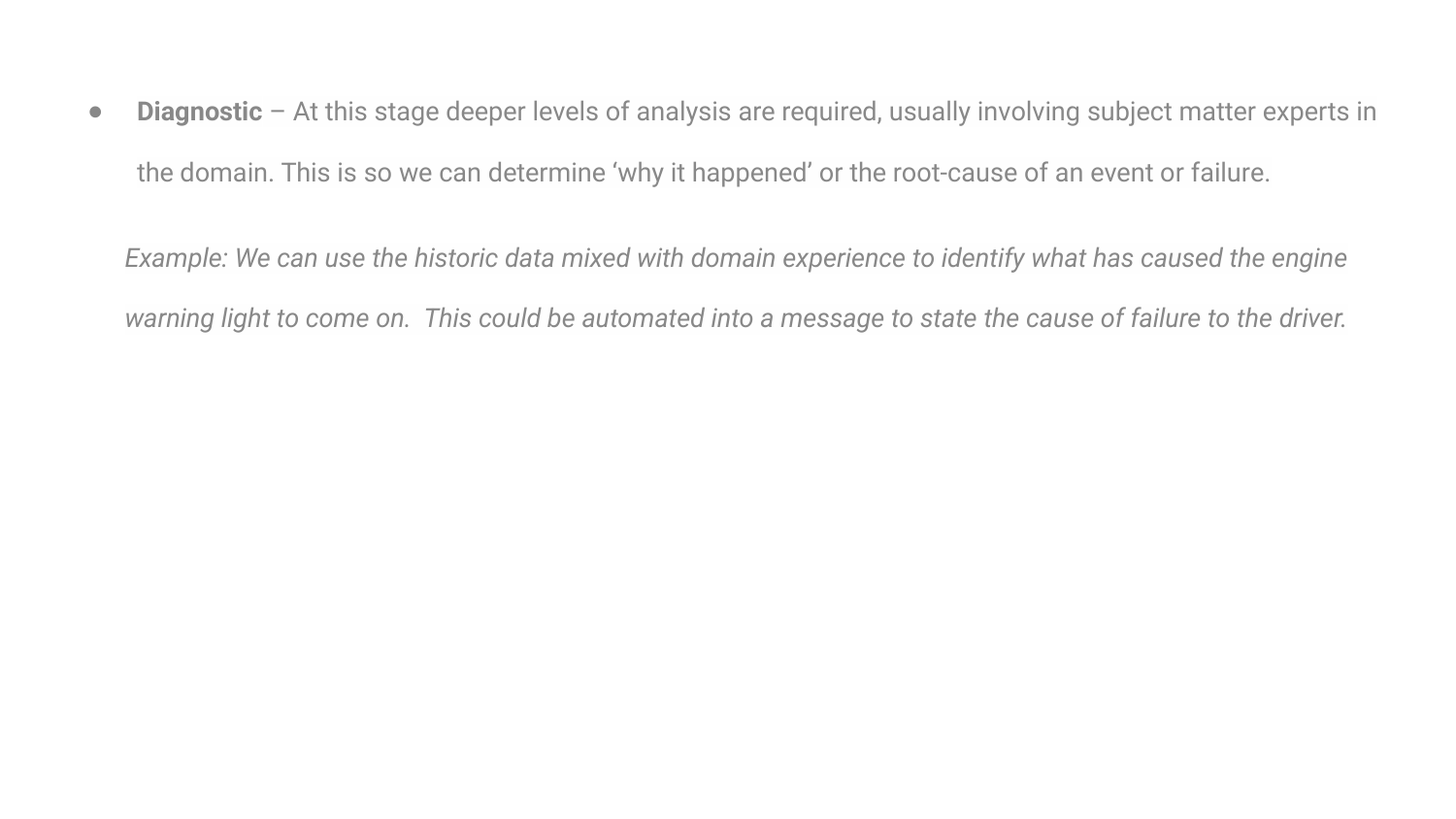

Diagnostic – At this stage deeper levels of analysis are required, usually involving subject matter experts in the domain. This is so we can determine ‘why it happened’ or the root-cause of an event or failure.
Example: We can use the historic data mixed with domain experience to identify what has caused the engine warning light to come on.  This could be automated into a message to state the cause of failure to the driver.